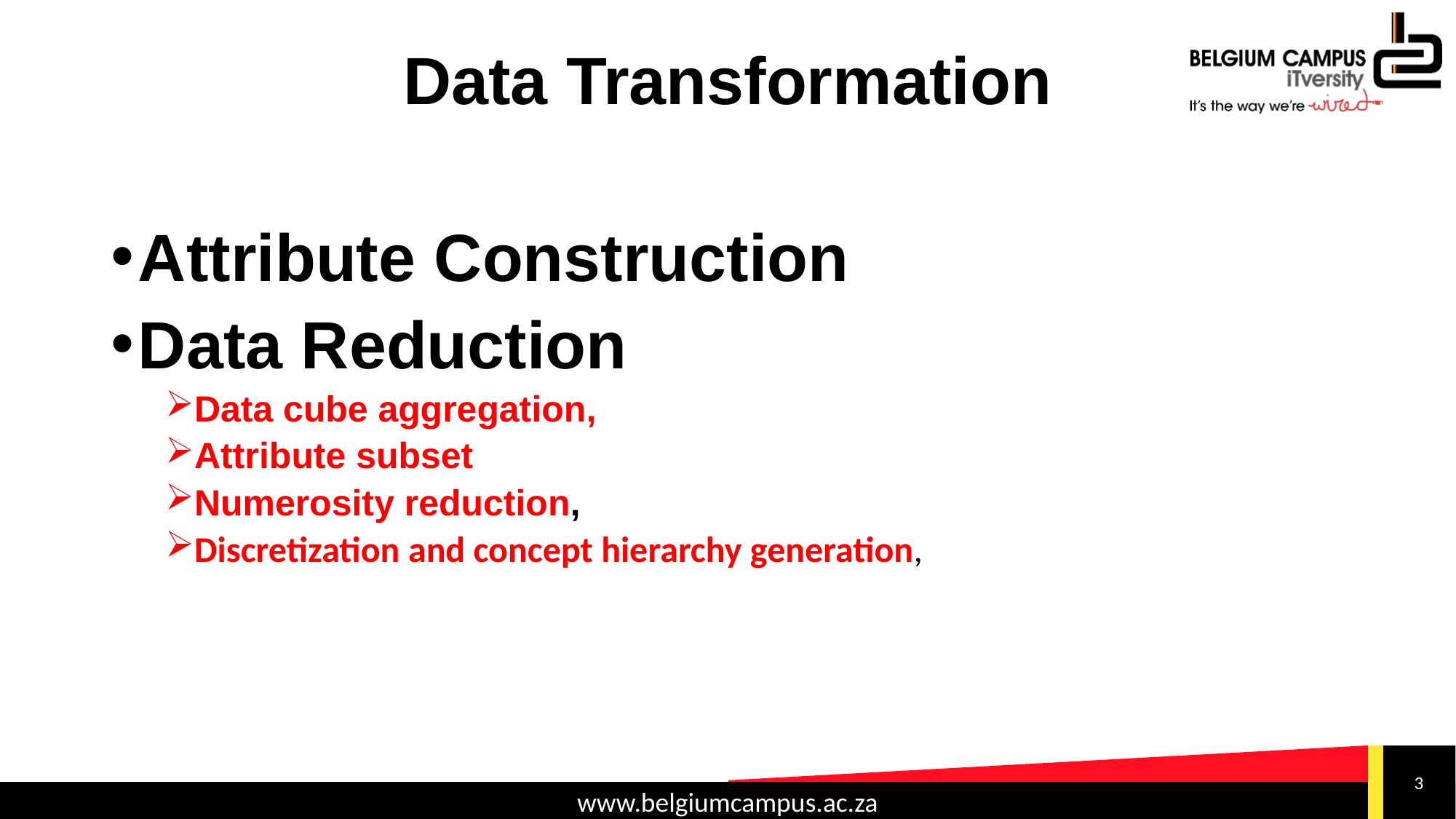

# Data Transformation
Attribute Construction
Data Reduction
Data cube aggregation,
Attribute subset
Numerosity reduction,
Discretization and concept hierarchy generation,